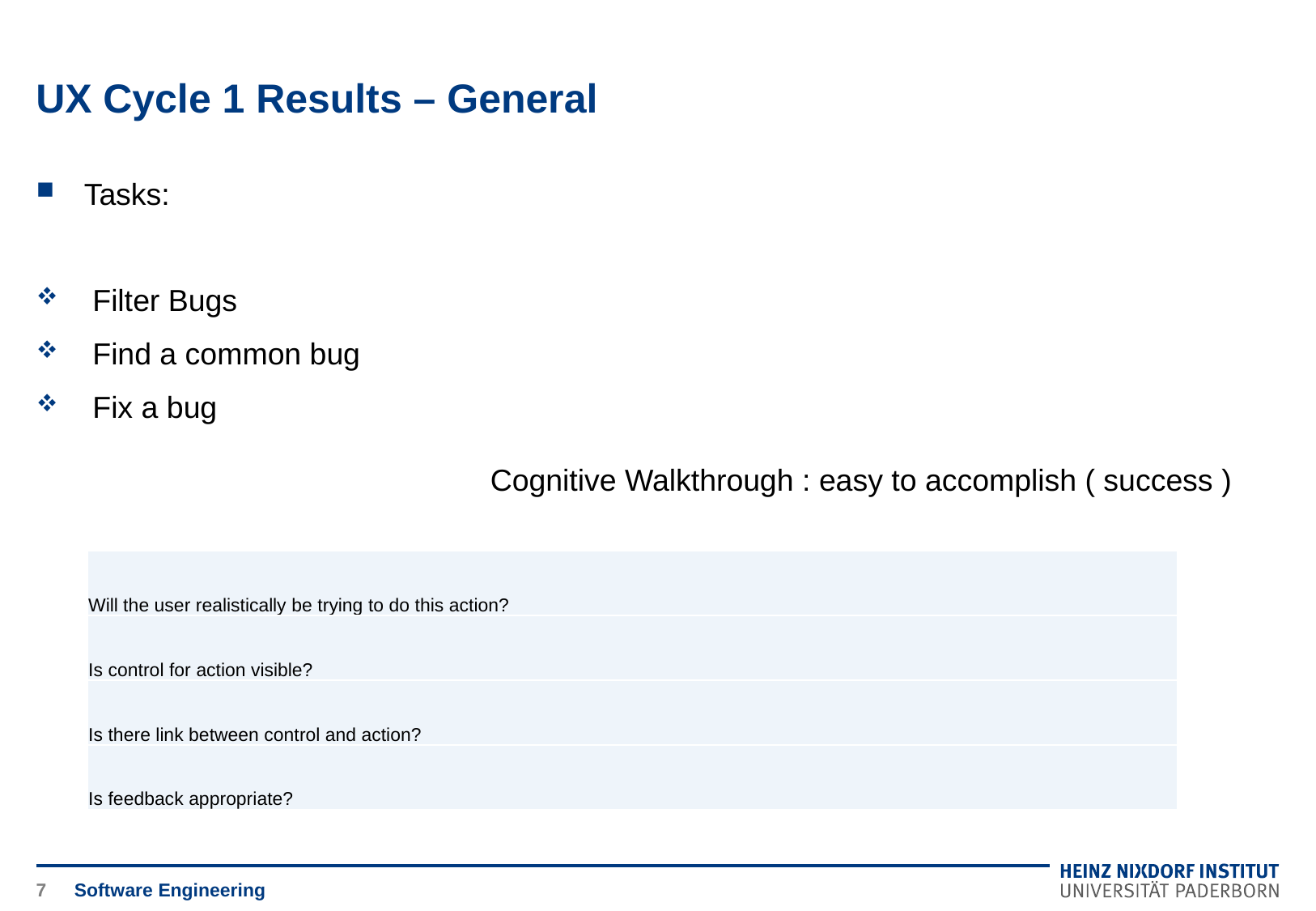

# UX Cycle 1 Results – General
Tasks:

 Filter Bugs
 Find a common bug
 Fix a bug
                                                Cognitive Walkthrough : easy to accomplish ( success )
| Will the user realistically be trying to do this action? |
| --- |
| Is control for action visible? |
| Is there link between control and action? |
| Is feedback appropriate? |
7
Software Engineering